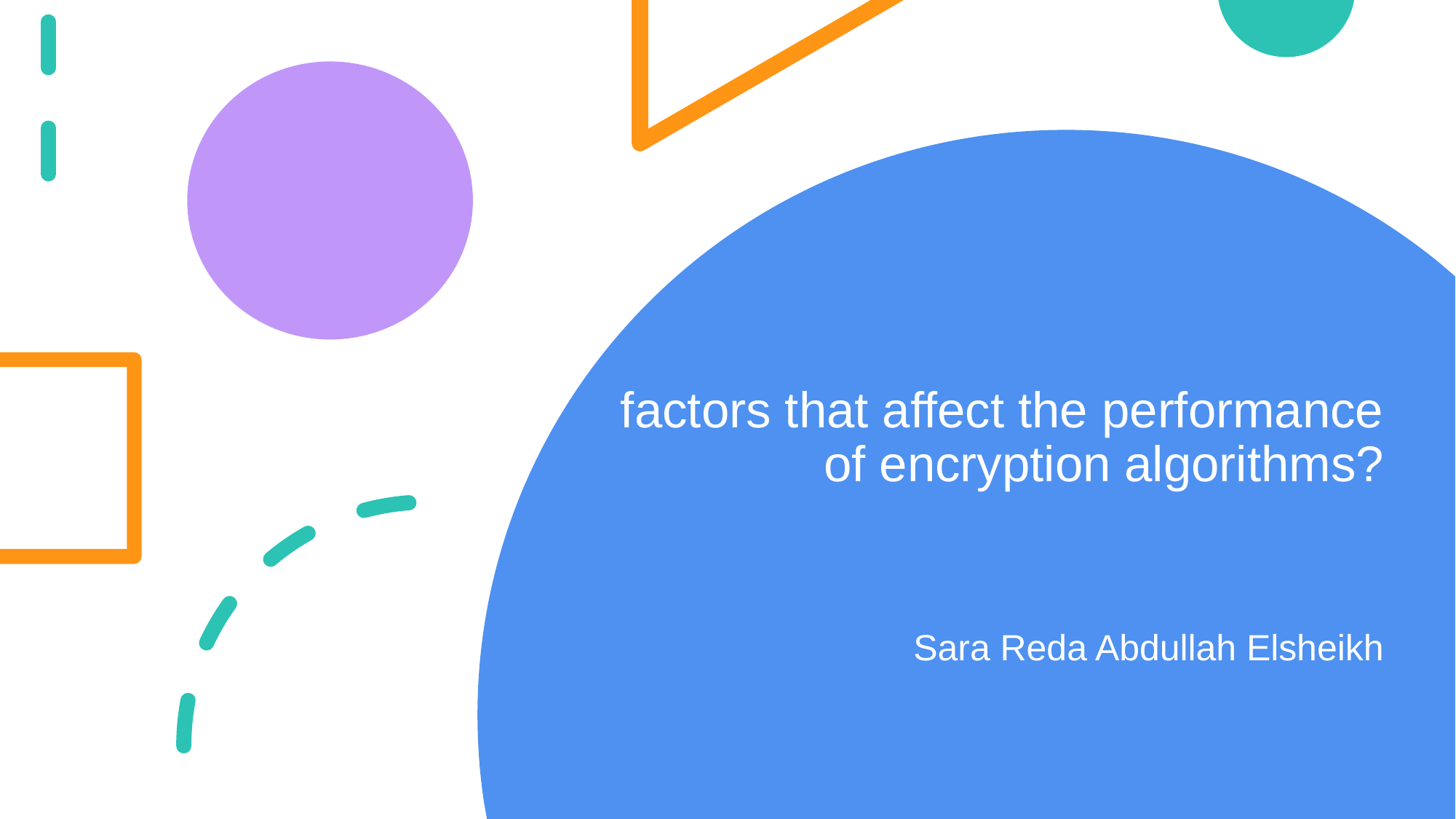

# factors that affect the performance of encryption algorithms?
Sara Reda Abdullah Elsheikh